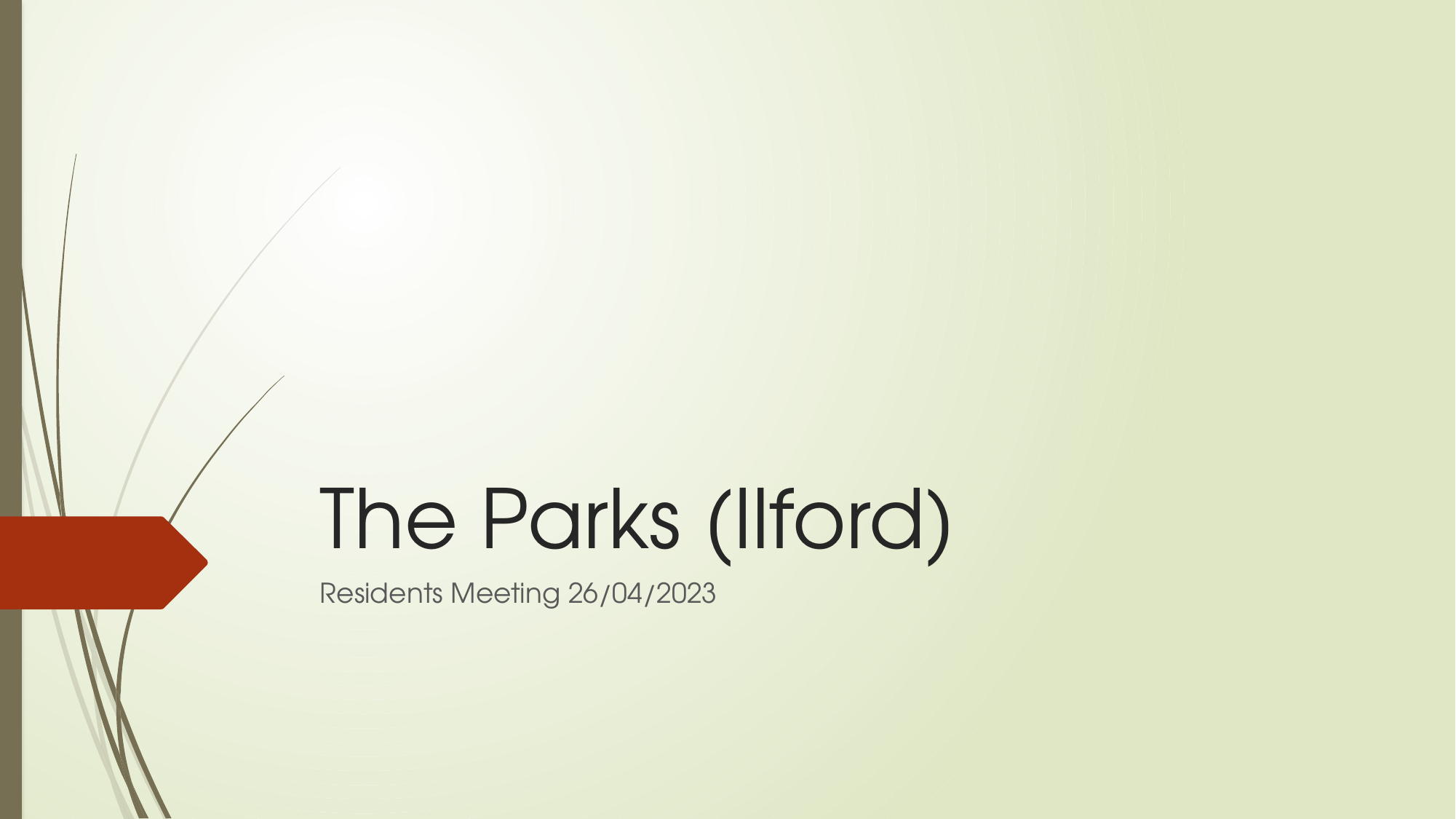

# The Parks (Ilford)
Residents Meeting 26/04/2023